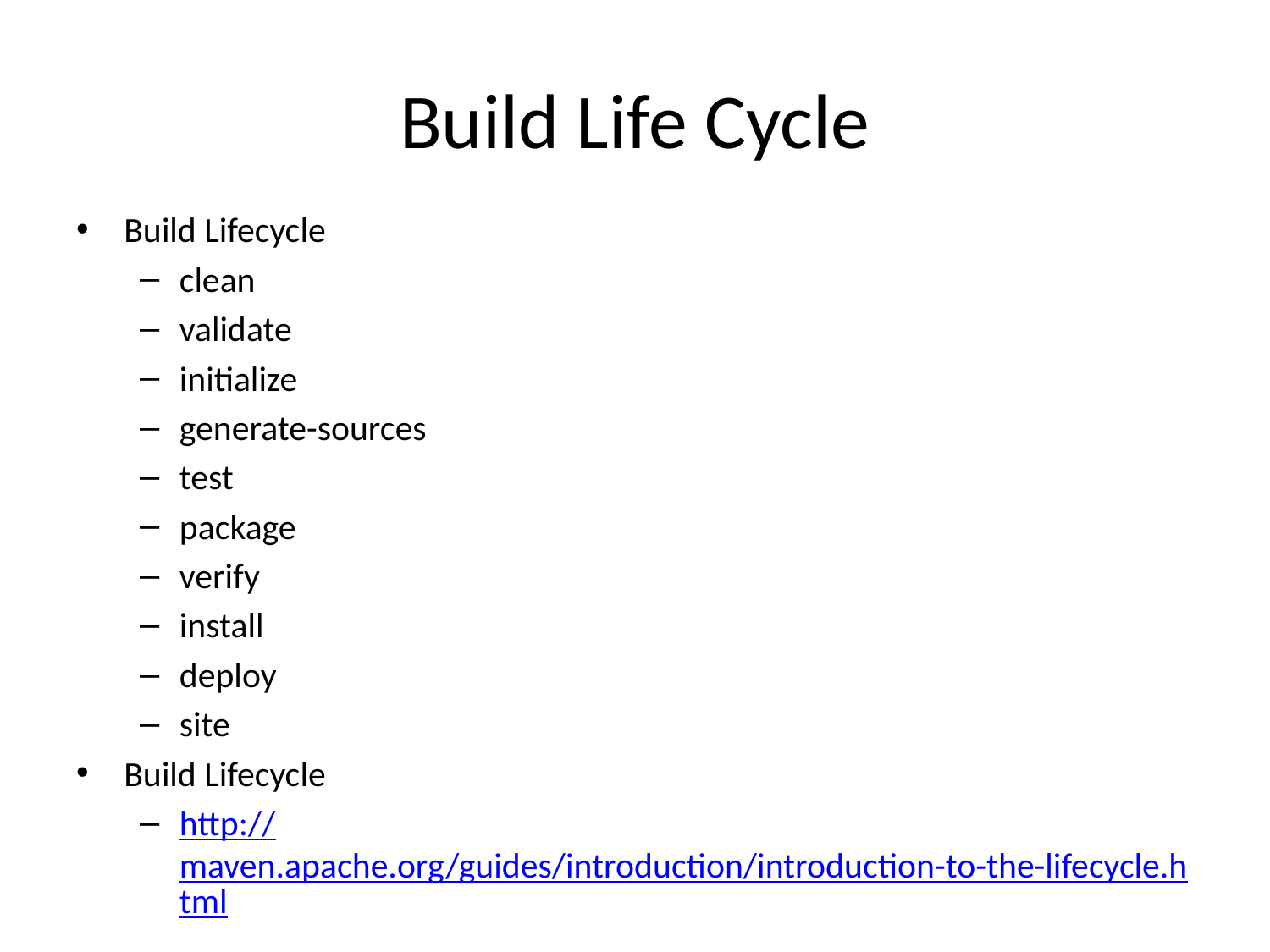

# Build Life Cycle
Build Lifecycle
clean
validate
initialize
generate-sources
test
package
verify
install
deploy
site
Build Lifecycle
http://maven.apache.org/guides/introduction/introduction-to-the-lifecycle.html